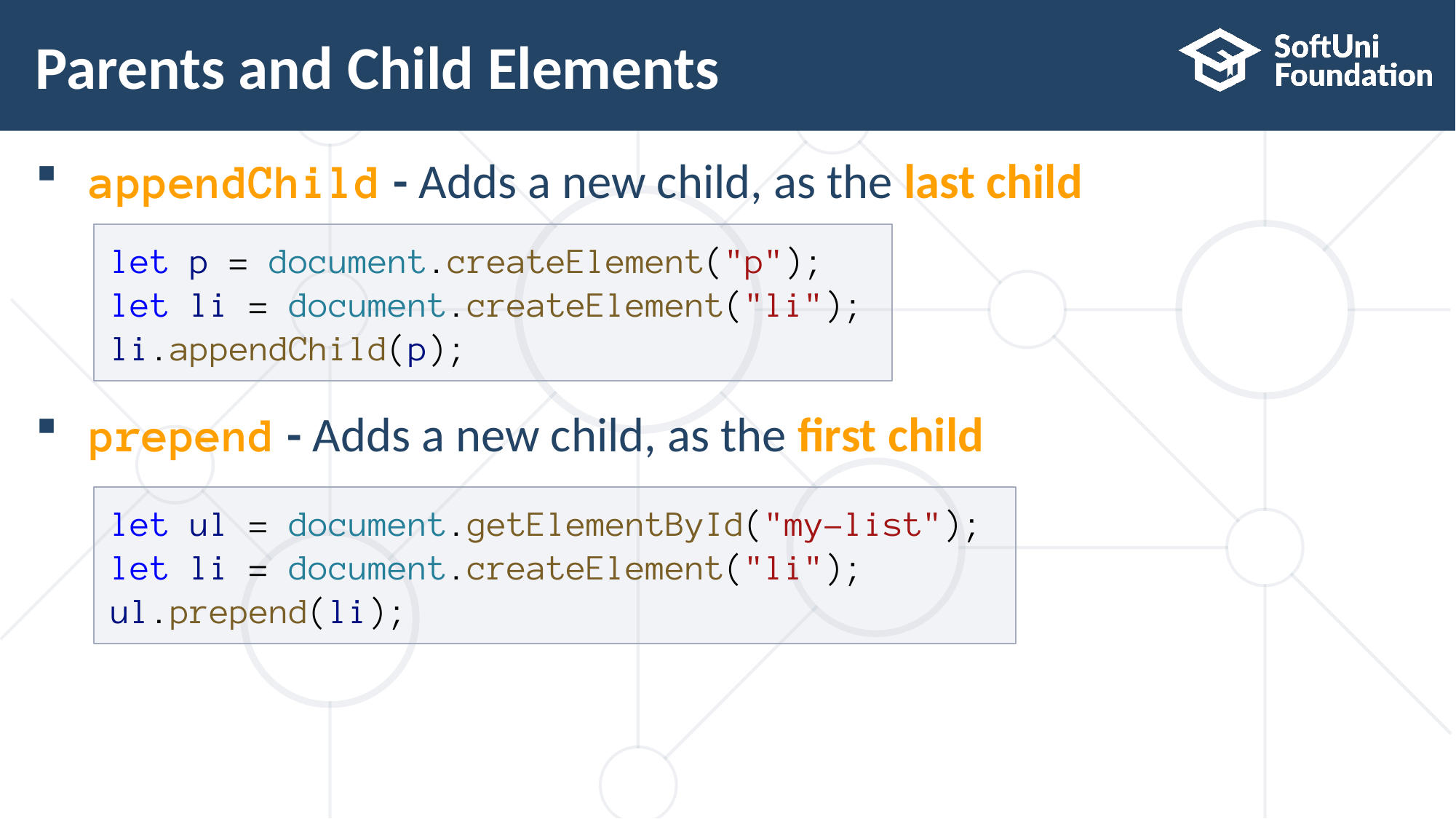

# Parents and Child Elements
appendChild - Adds a new child, as the last child

prepend - Adds a new child, as the first child
let p = document.createElement("p");
let li = document.createElement("li");
li.appendChild(p);
let ul = document.getElementById("my-list");
let li = document.createElement("li");
ul.prepend(li);